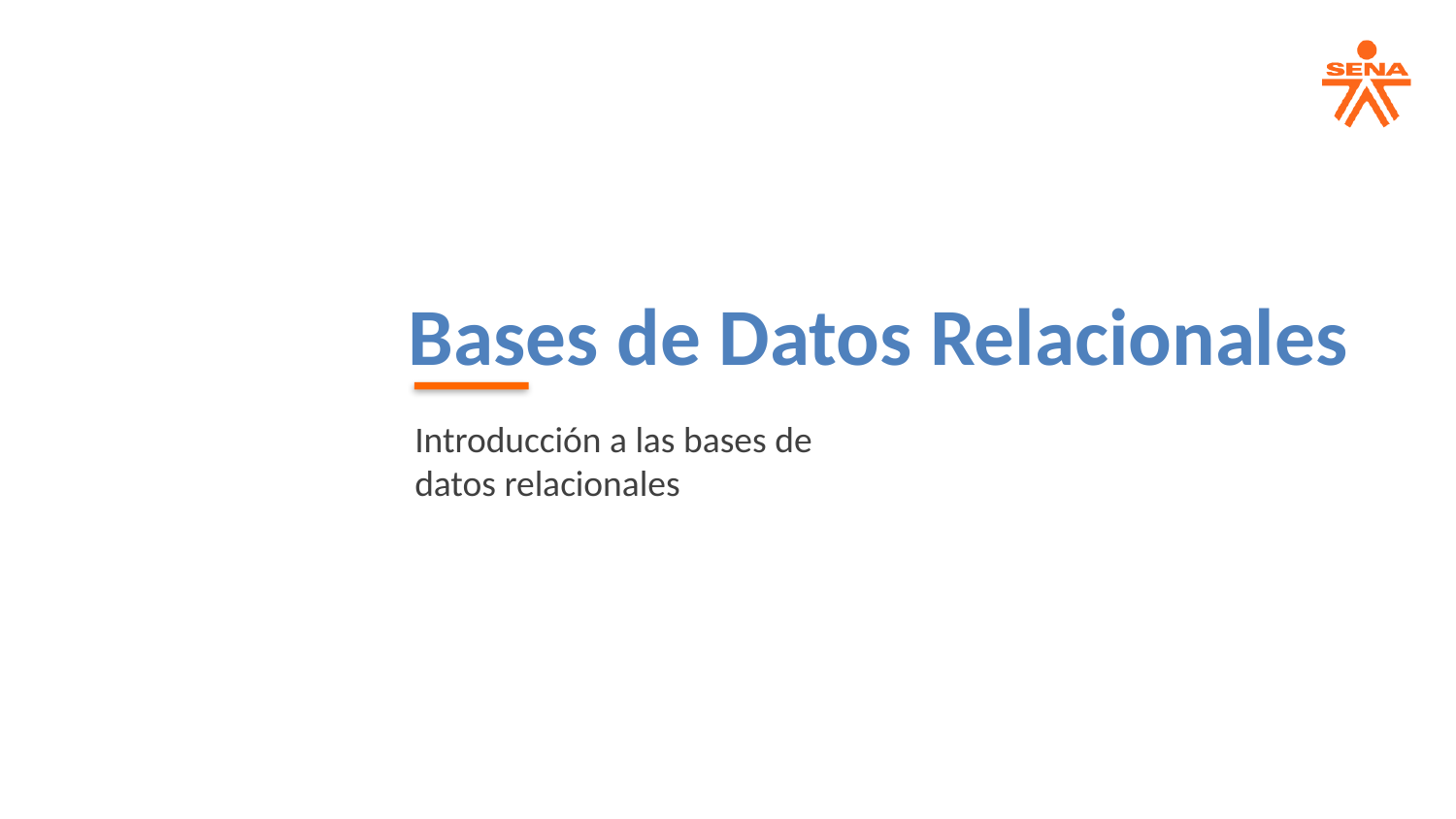

Bases de Datos Relacionales

Introducción a las bases de datos relacionales